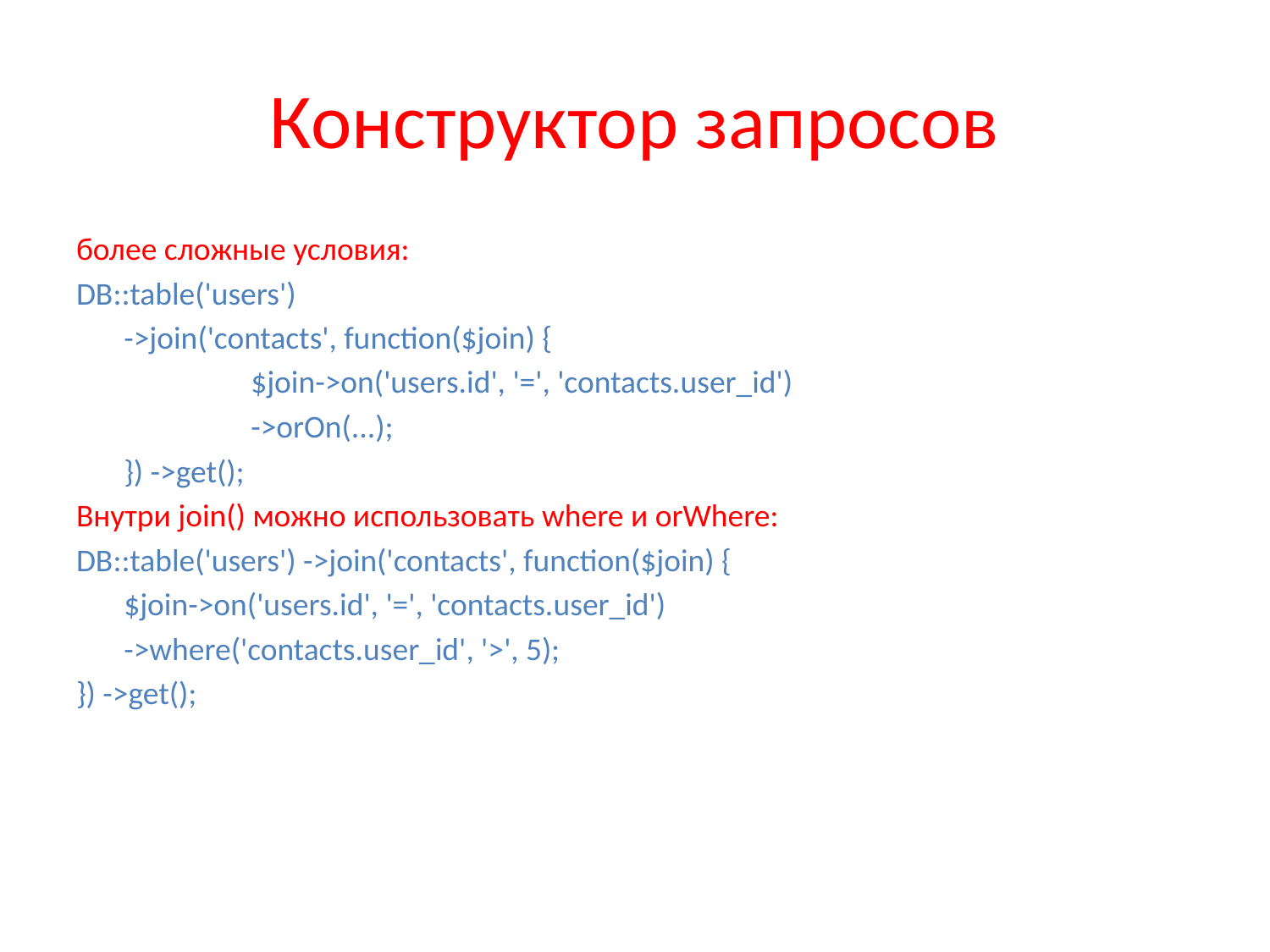

# Конструктор запросов
более сложные условия:
DB::table('users')
	->join('contacts', function($join) {
		$join->on('users.id', '=', 'contacts.user_id')
		->orOn(...);
	}) ->get();
Внутри join() можно использовать where и orWhere:
DB::table('users') ->join('contacts', function($join) {
	$join->on('users.id', '=', 'contacts.user_id')
	->where('contacts.user_id', '>', 5);
}) ->get();